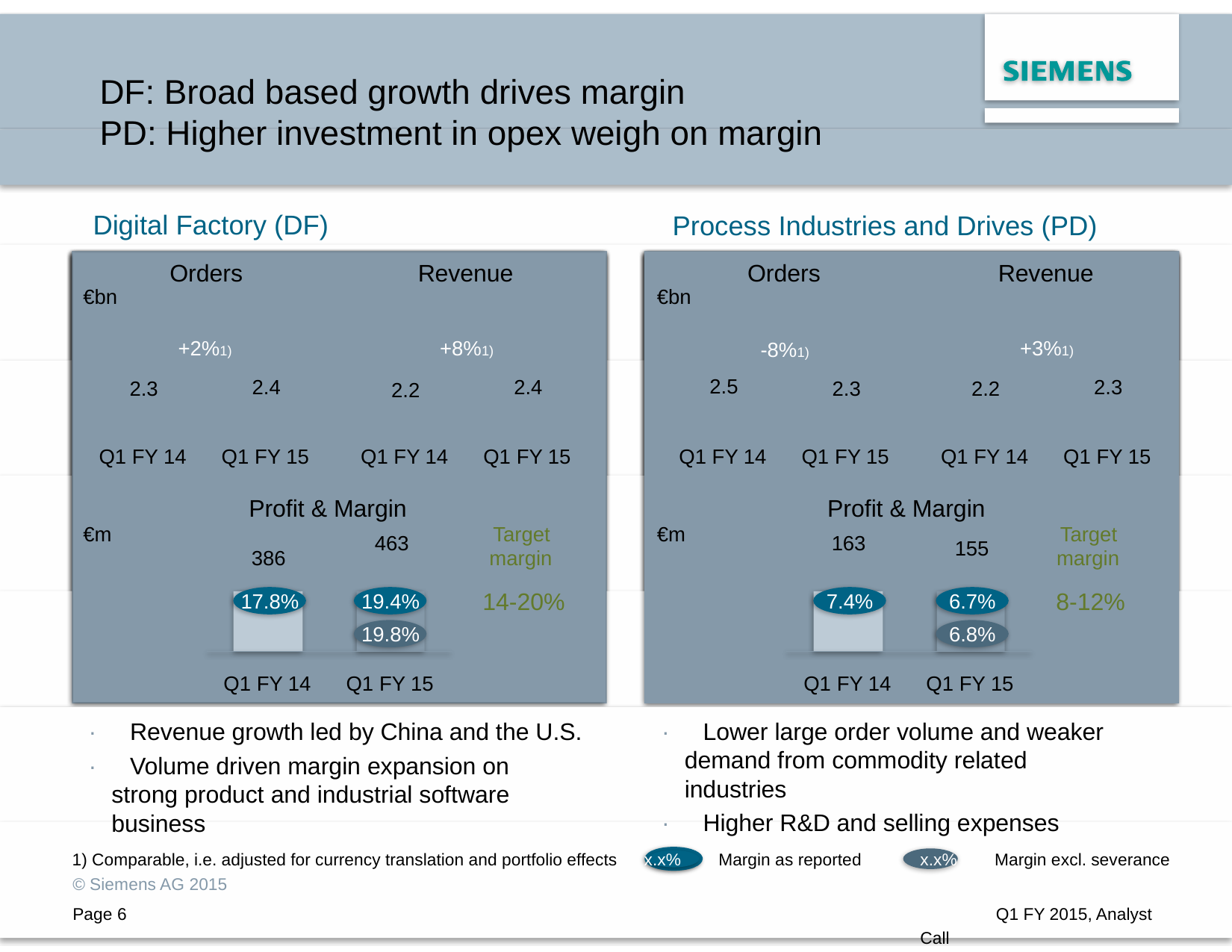

DF: Broad based growth drives margin
PD: Higher investment in opex weigh on margin

Digital Factory (DF)
Process Industries and Drives (PD)

Orders
Revenue
Orders
Revenue
€bn
€bn

+2%1)
+8%1)
+3%1)
-8%1)

2.5

Q1 FY 14
2.4

Q1 FY 15
2.4

Q1 FY 15
2.3

Q1 FY 15
2.3

Q1 FY 14
2.3

Q1 FY 15
2.2

Q1 FY 14
2.2

Q1 FY 14

Profit & Margin
Profit & Margin
Target
margin

14-20%
Target
margin

8-12%
€m
€m
163

7.4%

Q1 FY 14
463

19.4%
19.8%

Q1 FY 15
155

6.7%
6.8%

Q1 FY 15
386

17.8%

Q1 FY 14

·     Lower large order volume and weaker
demand from commodity related
industries
·     Higher R&D and selling expenses
·     Revenue growth led by China and the U.S.
·     Volume driven margin expansion on
strong product and industrial software
business

x.x%        Margin as reported
x.x%        Margin excl. severance

Q1 FY 2015, Analyst Call
1) Comparable, i.e. adjusted for currency translation and portfolio effects
© Siemens AG 2015
Page 6
Munich, January 27, 2015